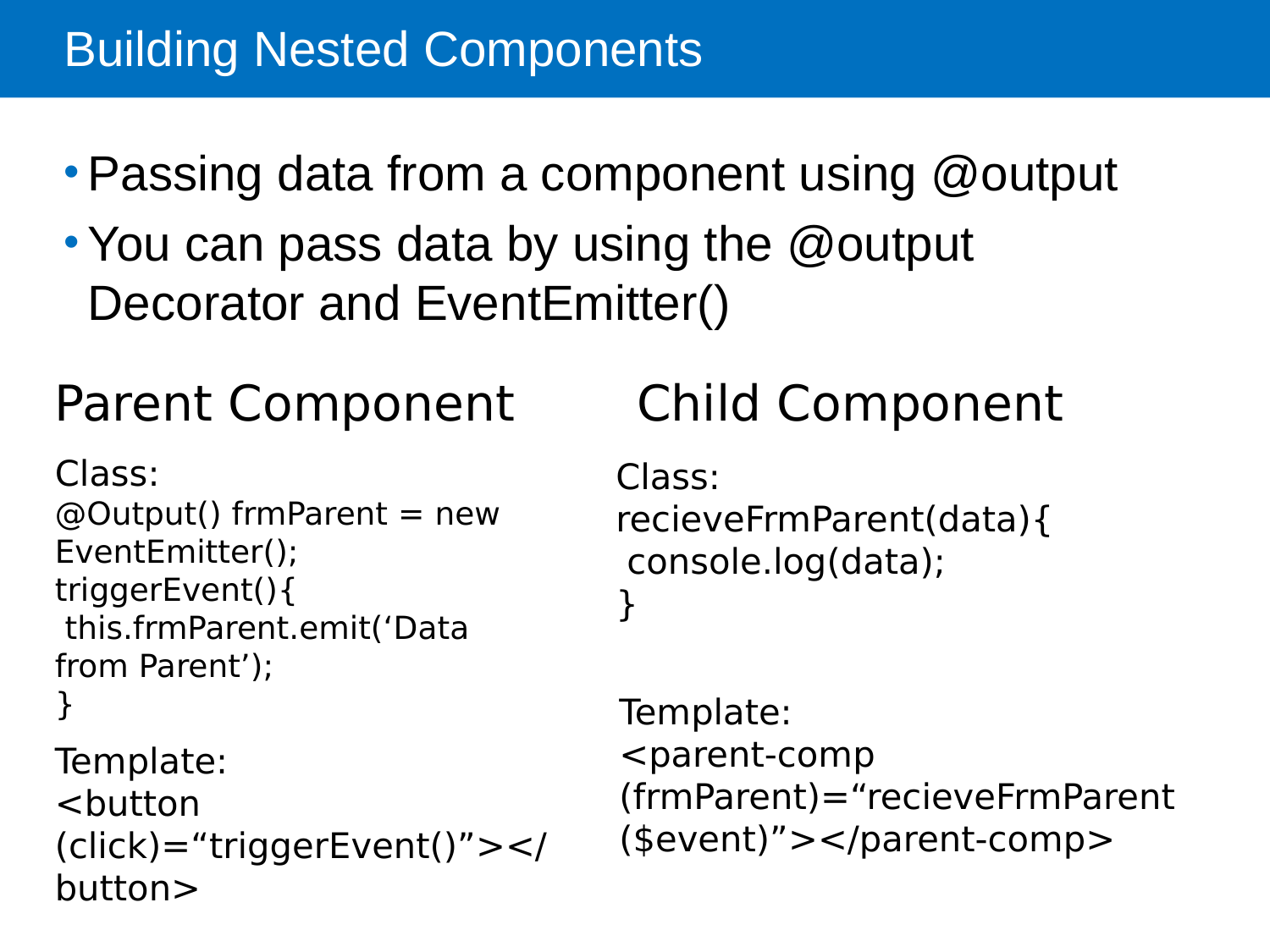

# Building Nested Components
Passing data from a component using @output
You can pass data by using the @output Decorator and EventEmitter()
Parent Component
Child Component
Class:
@Output() frmParent = new EventEmitter();
triggerEvent(){
 this.frmParent.emit(‘Data from Parent’);
}
Class:
recieveFrmParent(data){
 console.log(data);
}
Template:
<parent-comp (frmParent)=“recieveFrmParent($event)”></parent-comp>
Template:
<button (click)=“triggerEvent()”></button>